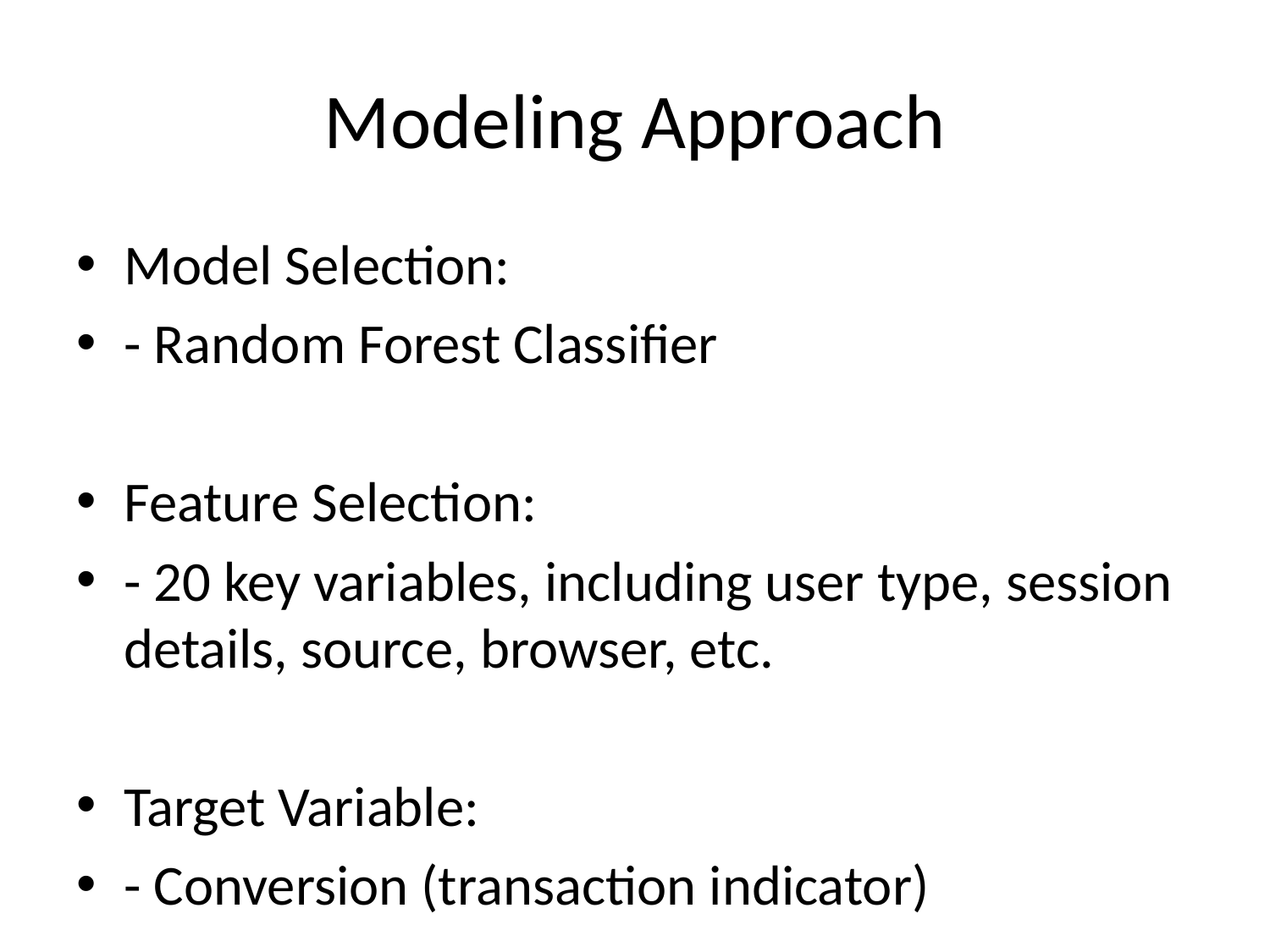

# Modeling Approach
Model Selection:
- Random Forest Classifier

Feature Selection:
- 20 key variables, including user type, session details, source, browser, etc.

Target Variable:
- Conversion (transaction indicator)